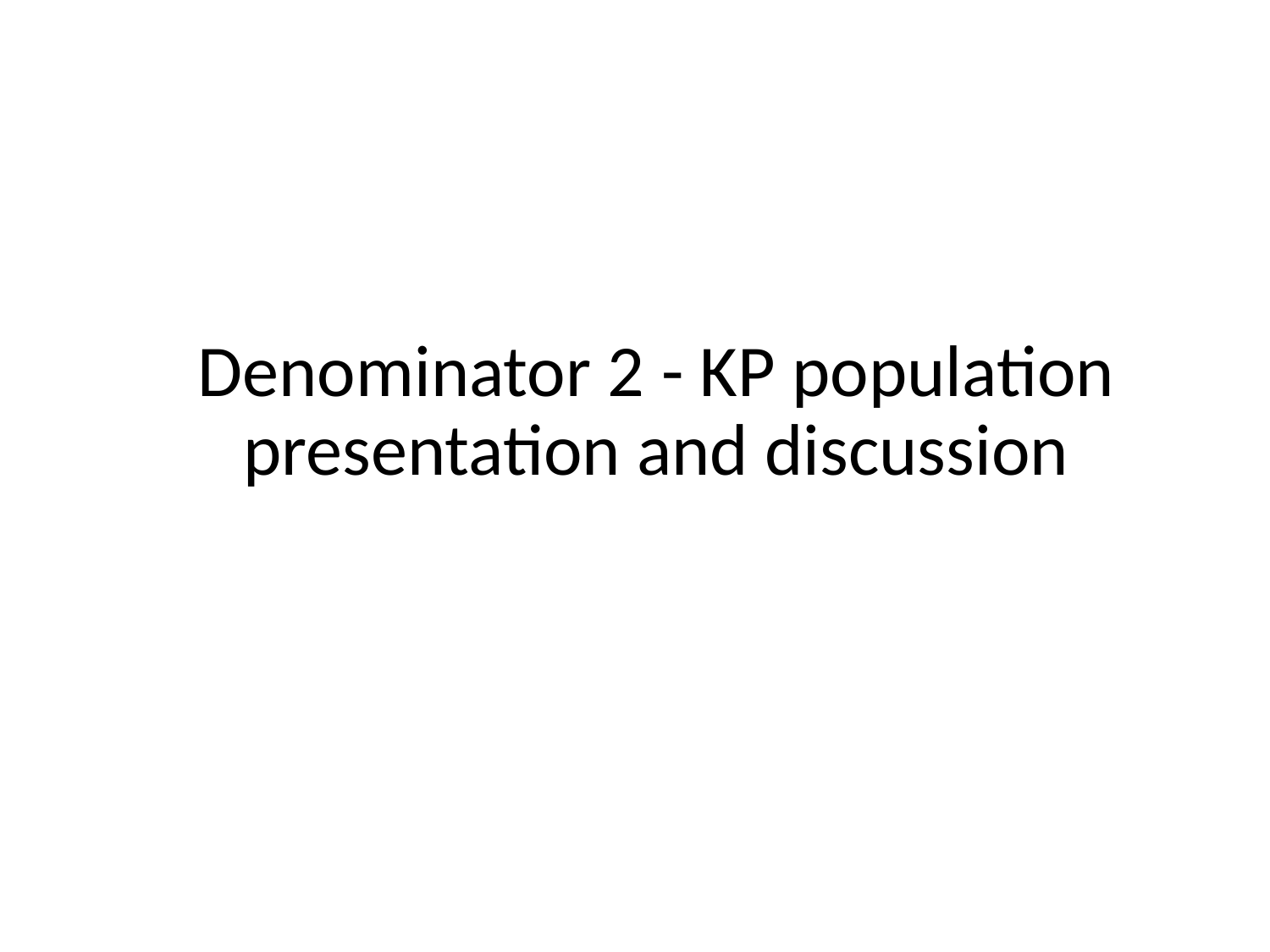

# Denominator 2 - KP population presentation and discussion